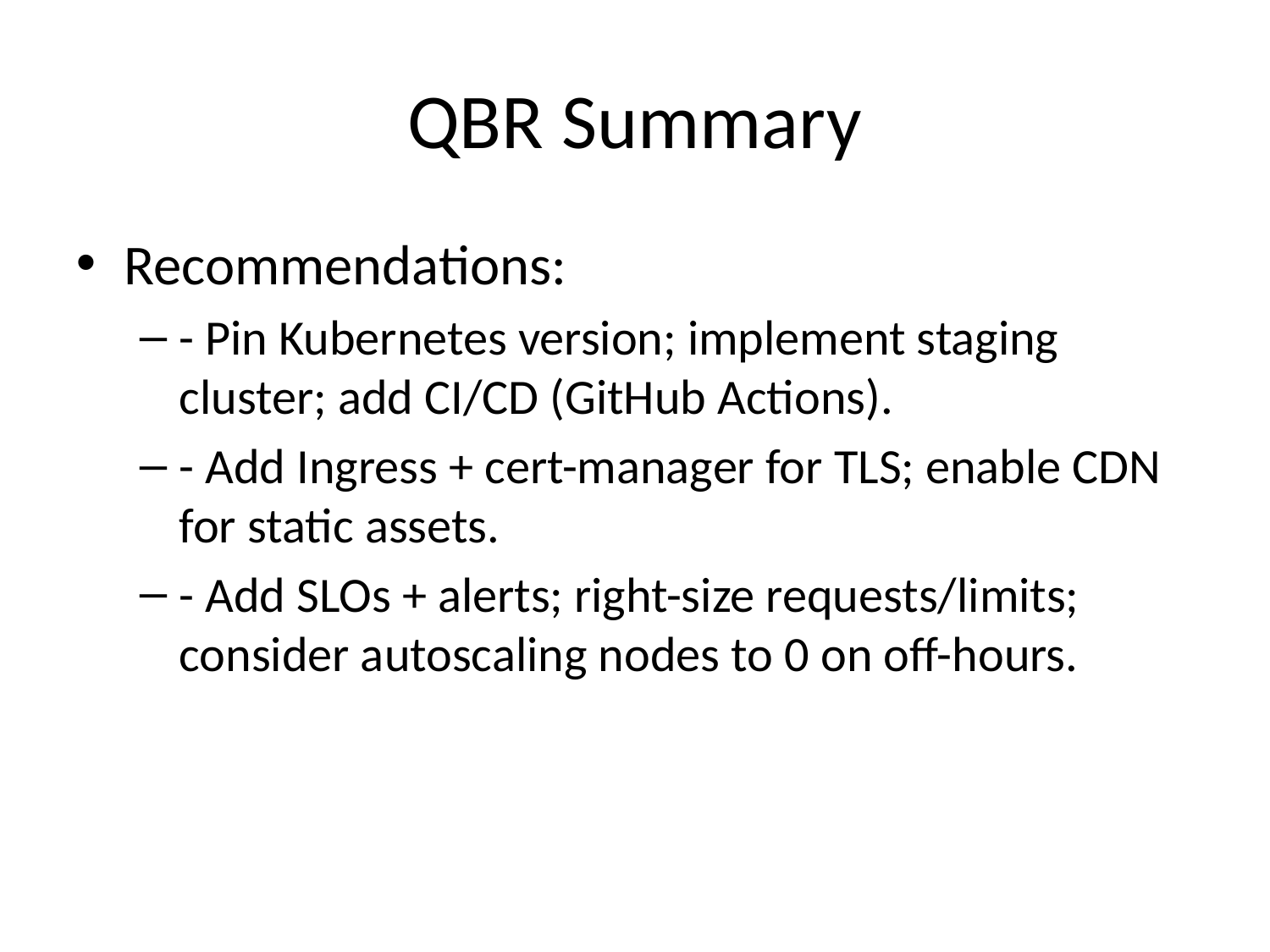

QBR Summary
Recommendations:
- Pin Kubernetes version; implement staging cluster; add CI/CD (GitHub Actions).
- Add Ingress + cert-manager for TLS; enable CDN for static assets.
- Add SLOs + alerts; right-size requests/limits; consider autoscaling nodes to 0 on off-hours.